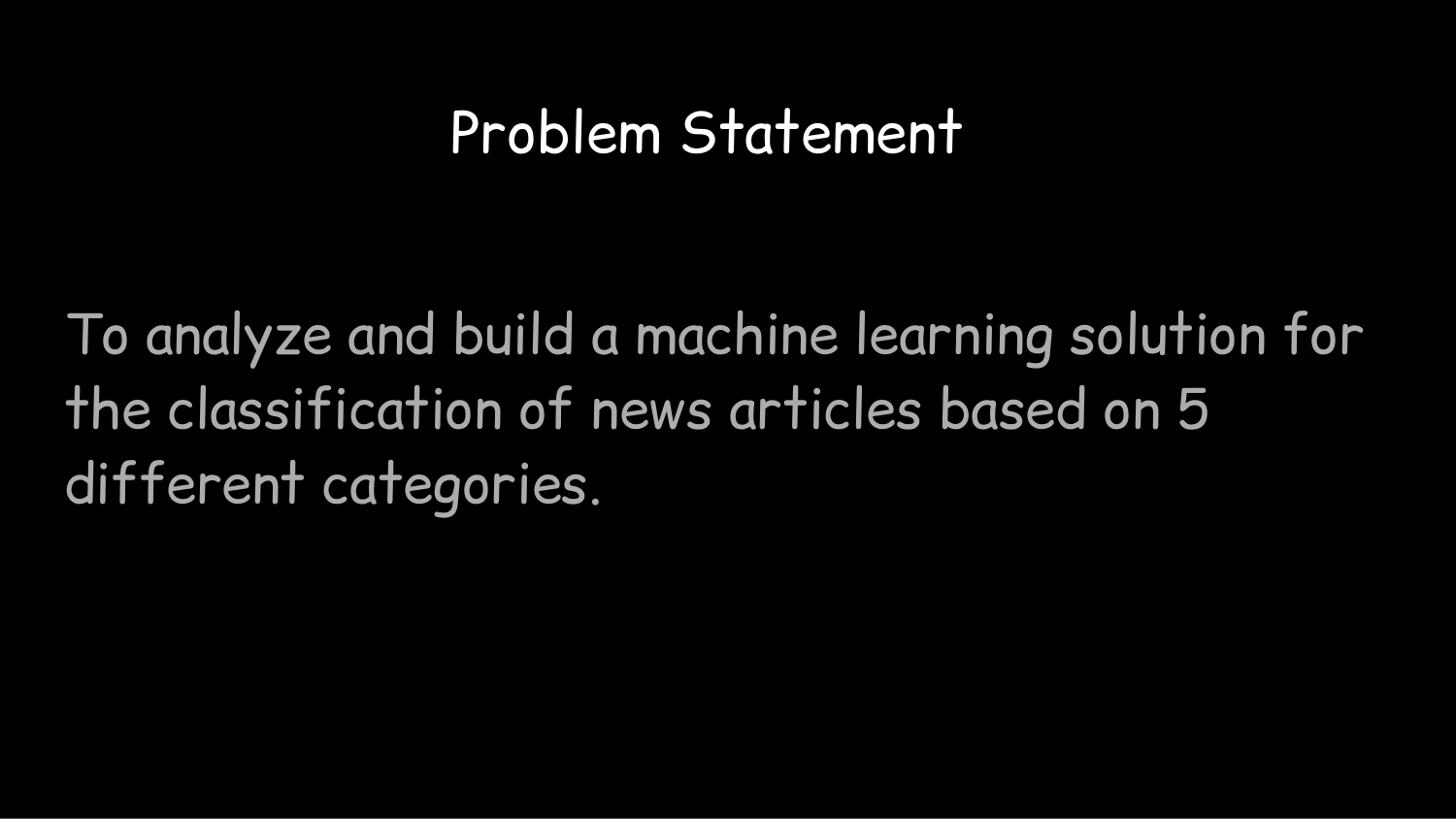

# Problem Statement
To analyze and build a machine learning solution for the classification of news articles based on 5 different categories.